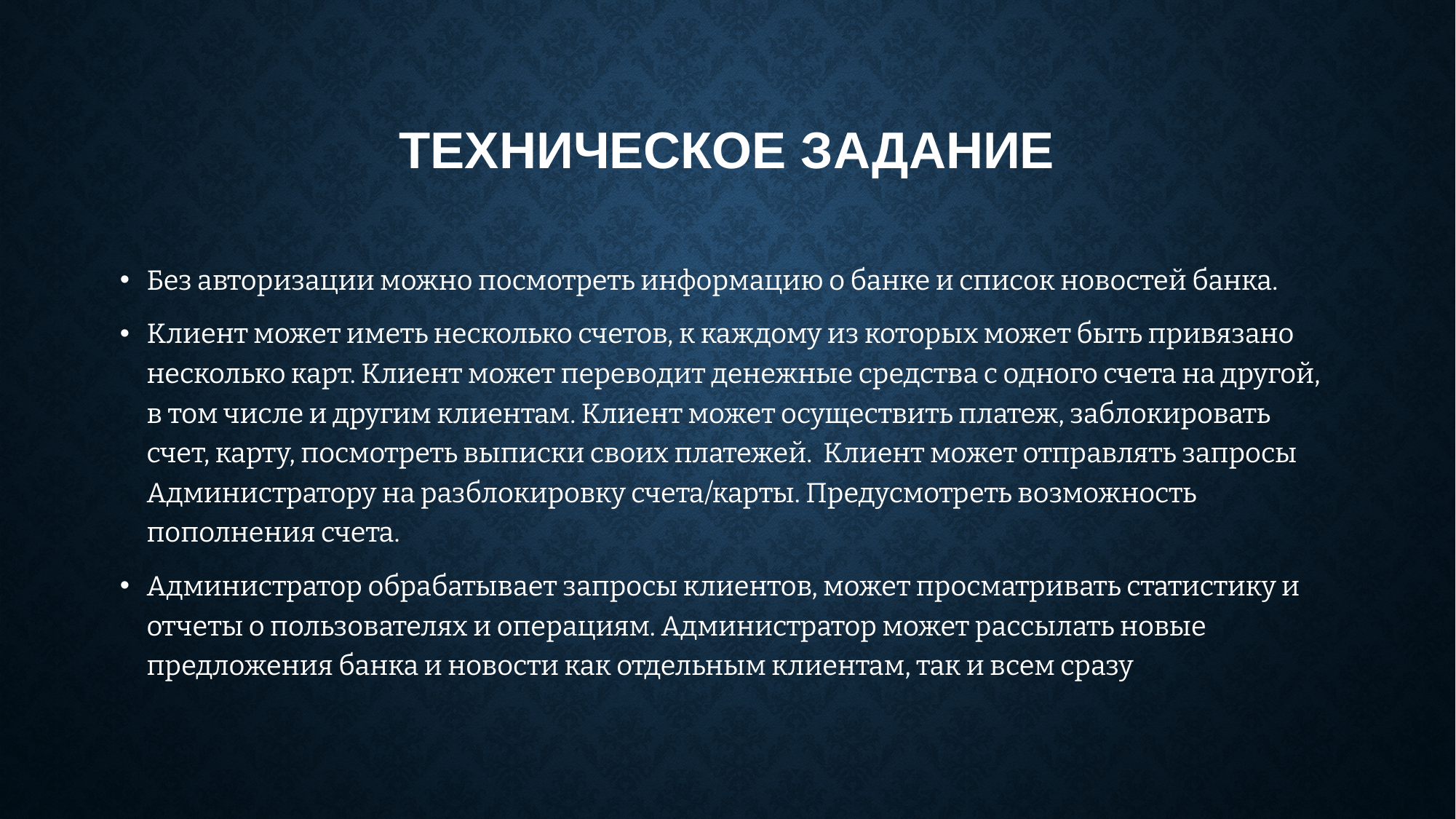

# Техническое задание
Без авторизации можно посмотреть информацию о банке и список новостей банка.
Клиент может иметь несколько счетов, к каждому из которых может быть привязано несколько карт. Клиент может переводит денежные средства с одного счета на другой,  в том числе и другим клиентам. Клиент может осуществить платеж, заблокировать счет, карту, посмотреть выписки своих платежей.  Клиент может отправлять запросы Администратору на разблокировку счета/карты. Предусмотреть возможность пополнения счета.
Администратор обрабатывает запросы клиентов, может просматривать статистику и отчеты о пользователях и операциям. Администратор может рассылать новые предложения банка и новости как отдельным клиентам, так и всем сразу